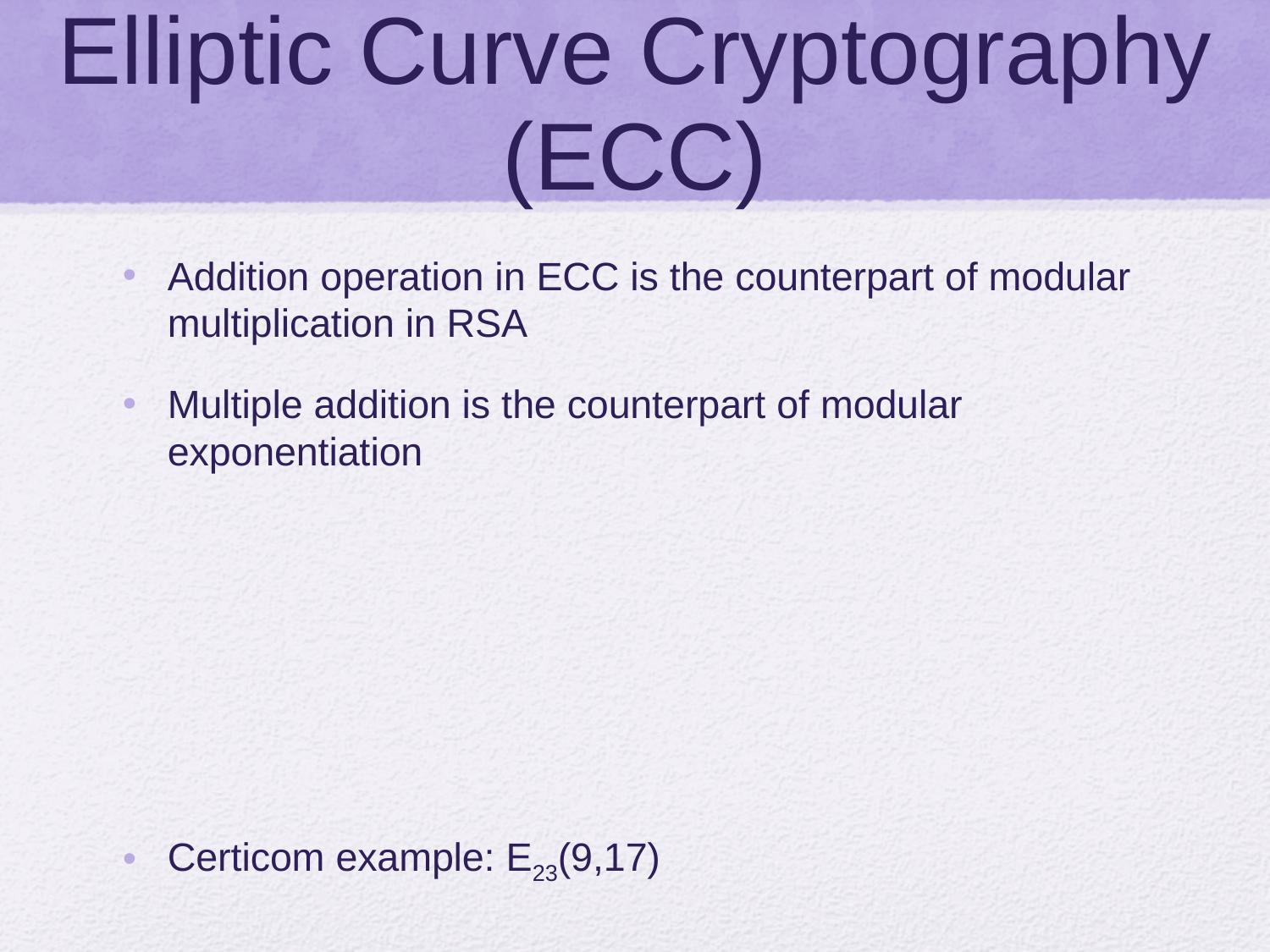

# Elliptic Curve Cryptography (ECC)
Addition operation in ECC is the counterpart of modular multiplication in RSA
Multiple addition is the counterpart of modular exponentiation

Certicom example: E23(9,17)